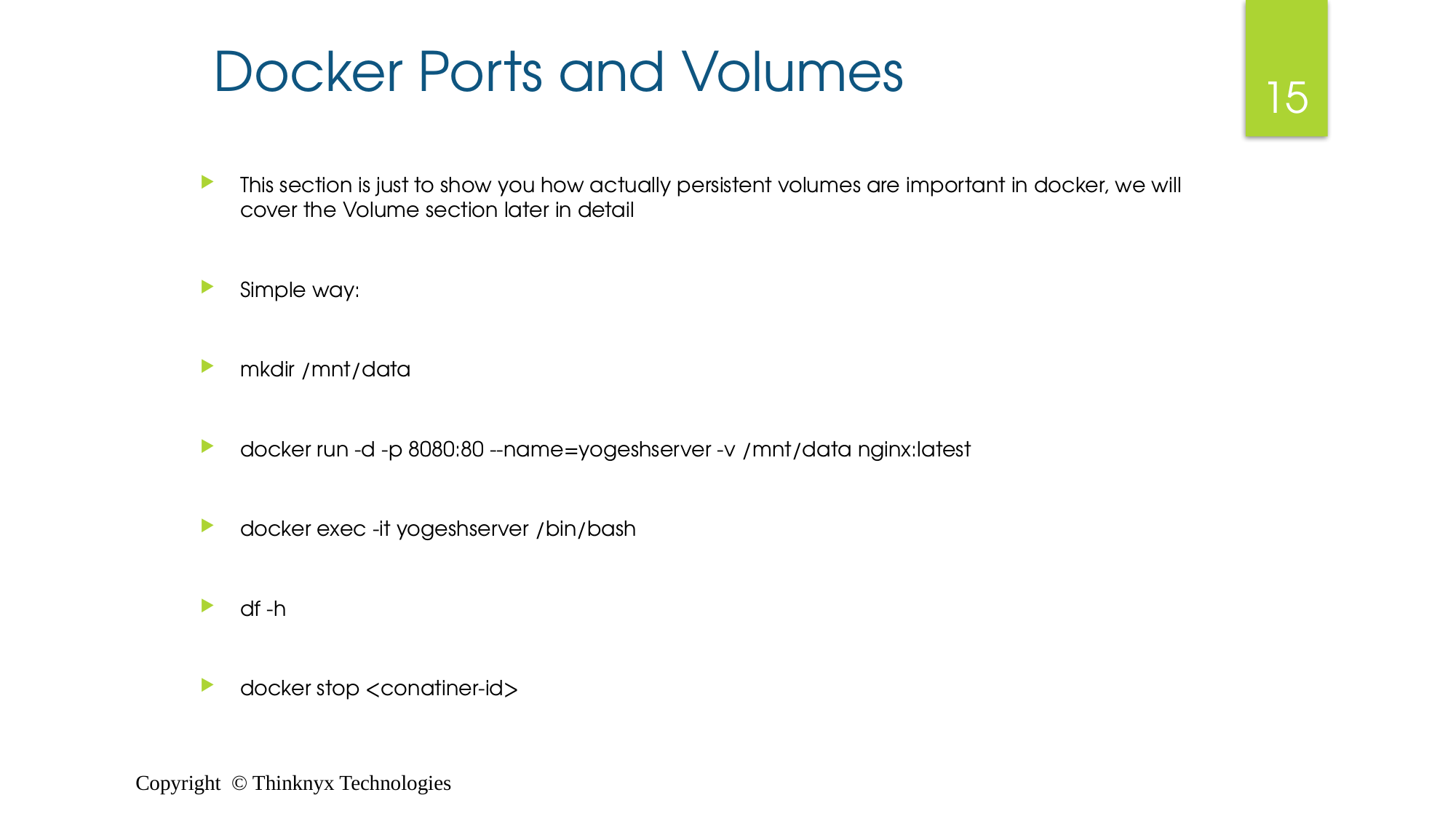

Docker Ports and Volumes
15

This section is just to show you how actually persistent volumes are important in docker, we will cover the Volume section later in detail

Simple way:

mkdir /mnt/data

docker run -d -p 8080:80 --name=yogeshserver -v /mnt/data nginx:latest

docker exec -it yogeshserver /bin/bash

df -h

docker stop <conatiner-id>

Copyright  © Thinknyx Technologies